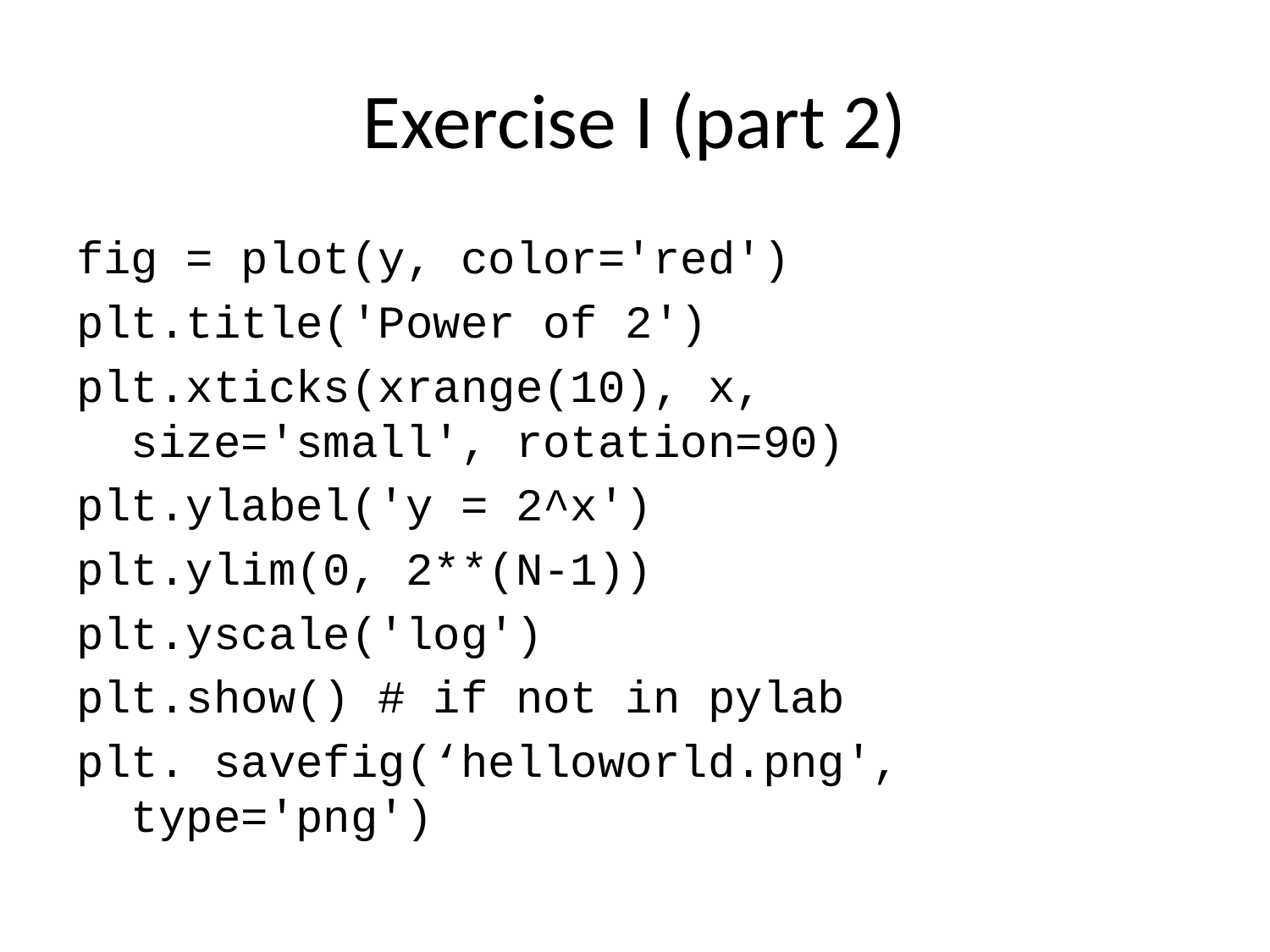

# Exercise I (part 2)
fig = plot(y, color='red')
plt.title('Power of 2')
plt.xticks(xrange(10), x,
  size='small', rotation=90)
plt.ylabel('y = 2^x')
plt.ylim(0, 2**(N-1))
plt.yscale('log')
plt.show() # if not in pylab
plt. savefig(‘helloworld.png',
  type='png')